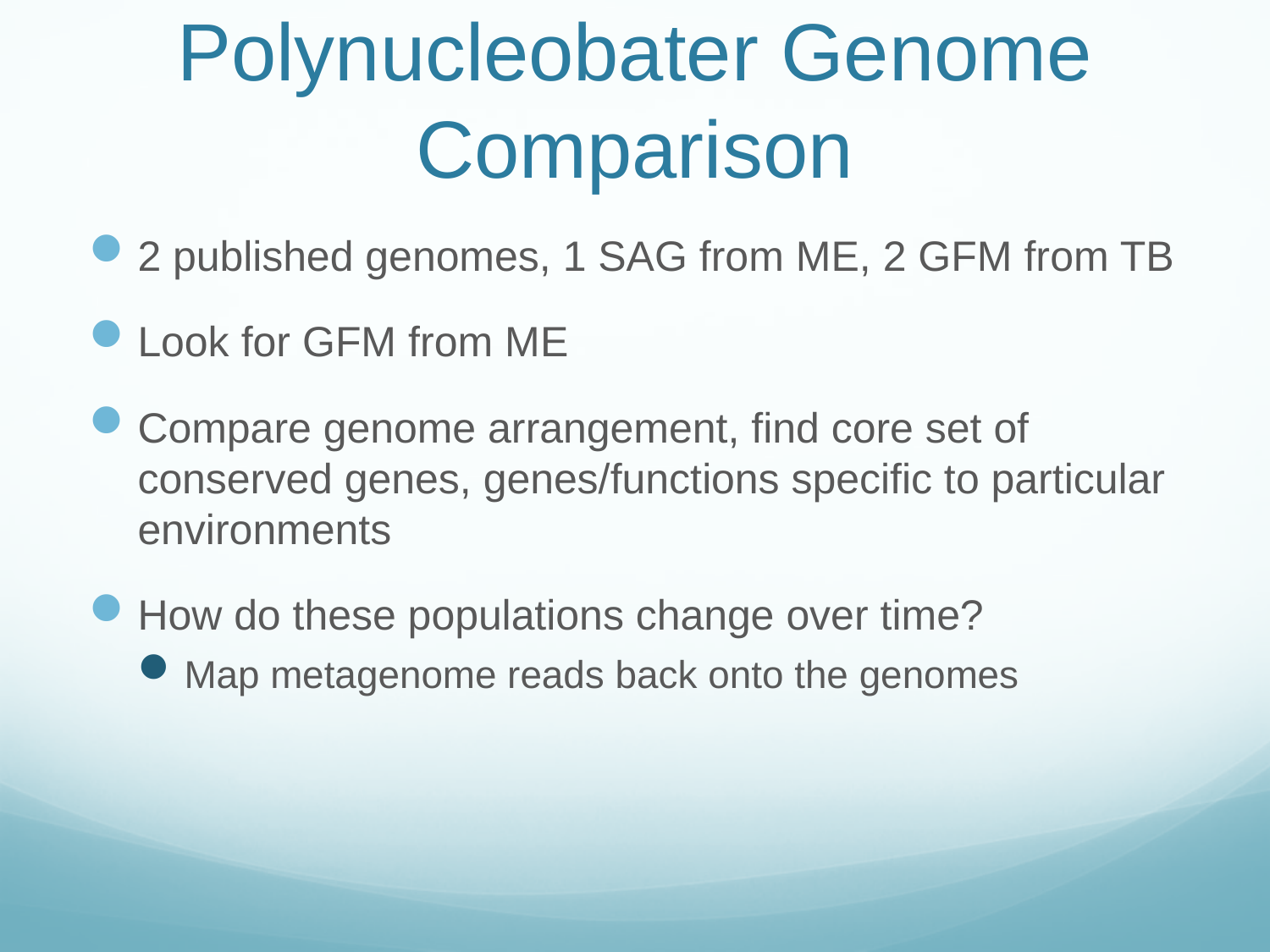

# Polynucleobater Genome Comparison
2 published genomes, 1 SAG from ME, 2 GFM from TB
Look for GFM from ME
Compare genome arrangement, find core set of conserved genes, genes/functions specific to particular environments
How do these populations change over time?
Map metagenome reads back onto the genomes